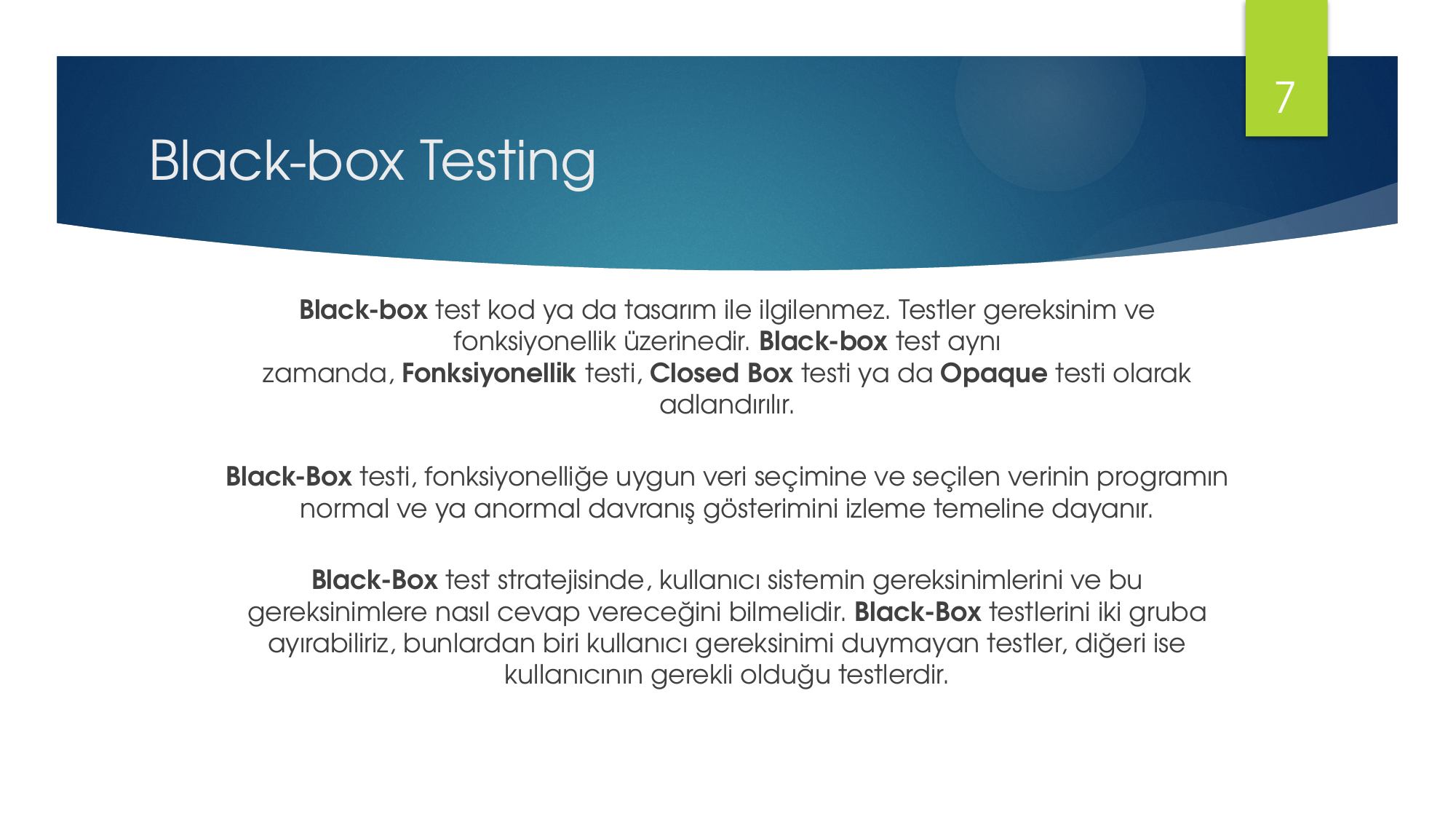

7
# Black-box Testing
Black-box test kod ya da tasarım ile ilgilenmez. Testler gereksinim ve fonksiyonellik üzerinedir. Black-box test aynı zamanda, Fonksiyonellik testi, Closed Box testi ya da Opaque testi olarak adlandırılır.

Black-Box testi, fonksiyonelliğe uygun veri seçimine ve seçilen verinin programın normal ve ya anormal davranış gösterimini izleme temeline dayanır.

Black-Box test stratejisinde, kullanıcı sistemin gereksinimlerini ve bu gereksinimlere nasıl cevap vereceğini bilmelidir. Black-Box testlerini iki gruba ayırabiliriz, bunlardan biri kullanıcı gereksinimi duymayan testler, diğeri ise kullanıcının gerekli olduğu testlerdir.